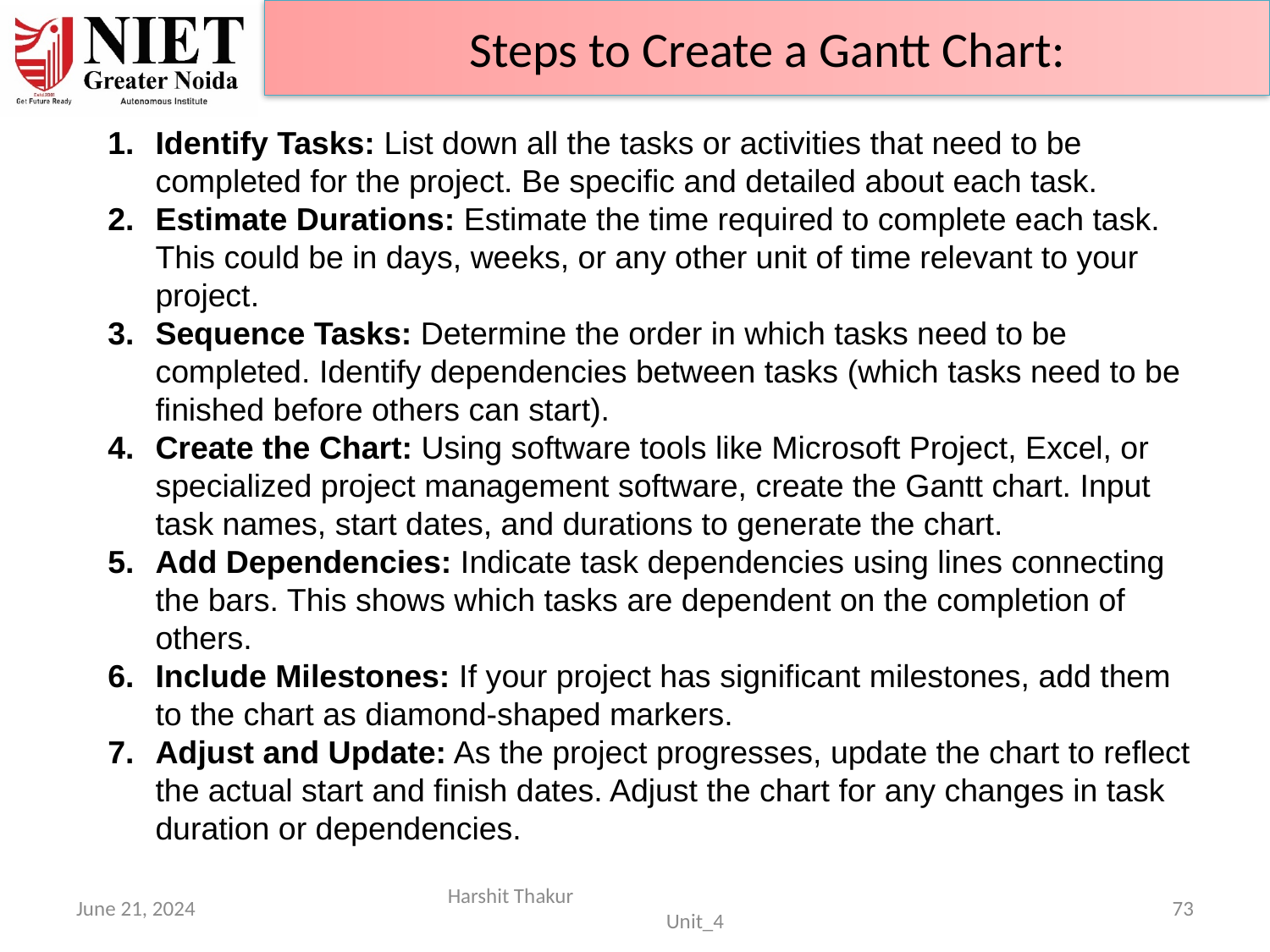

Steps to Create a Gantt Chart:
Identify Tasks: List down all the tasks or activities that need to be completed for the project. Be specific and detailed about each task.
Estimate Durations: Estimate the time required to complete each task. This could be in days, weeks, or any other unit of time relevant to your project.
Sequence Tasks: Determine the order in which tasks need to be completed. Identify dependencies between tasks (which tasks need to be finished before others can start).
Create the Chart: Using software tools like Microsoft Project, Excel, or specialized project management software, create the Gantt chart. Input task names, start dates, and durations to generate the chart.
Add Dependencies: Indicate task dependencies using lines connecting the bars. This shows which tasks are dependent on the completion of others.
Include Milestones: If your project has significant milestones, add them to the chart as diamond-shaped markers.
Adjust and Update: As the project progresses, update the chart to reflect the actual start and finish dates. Adjust the chart for any changes in task duration or dependencies.
June 21, 2024
Harshit Thakur                                                                             Unit_4
73